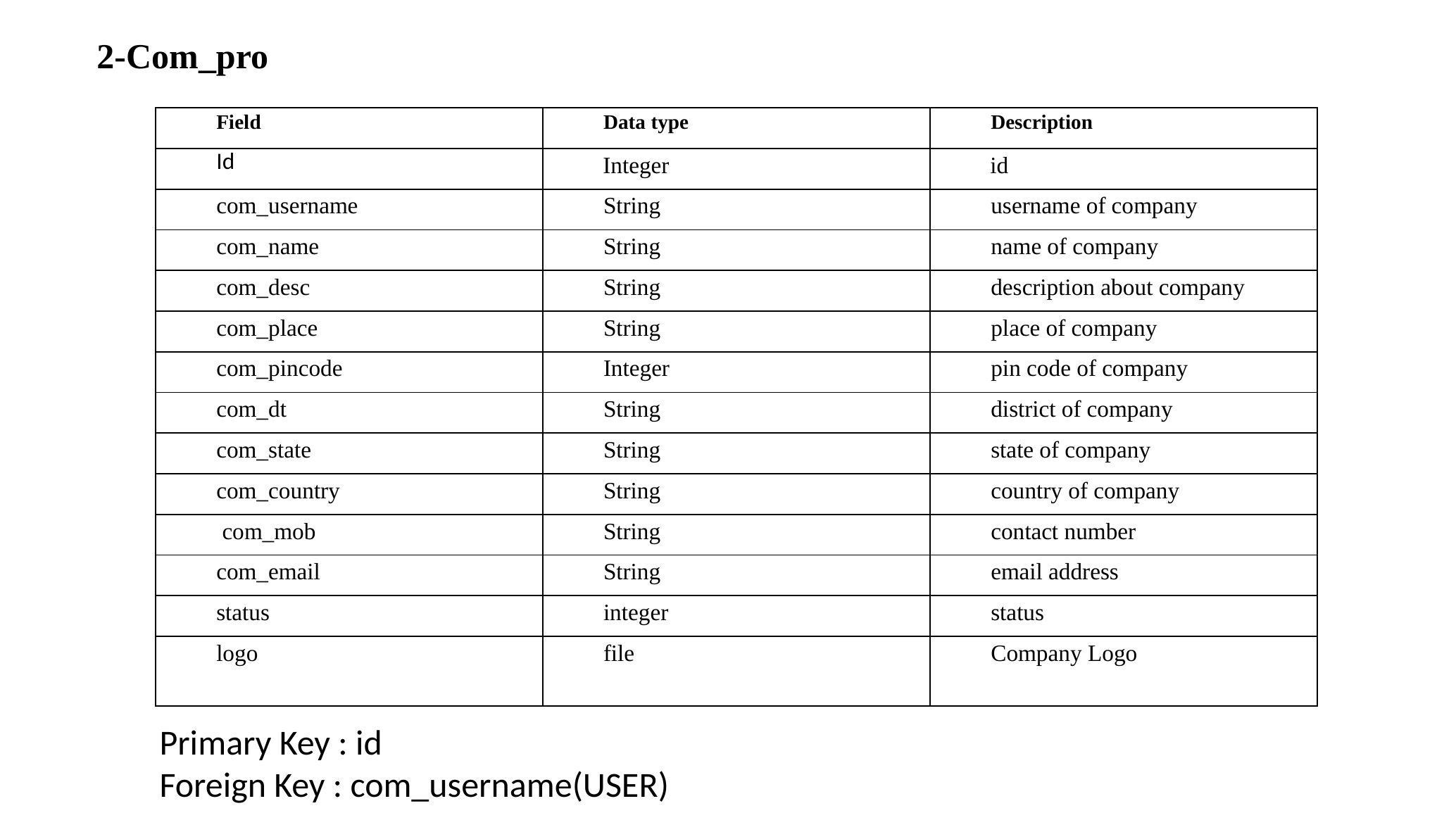

2-Com_pro
| Field | Data type | Description |
| --- | --- | --- |
| Id | Integer | id |
| com\_username | String | username of company |
| com\_name | String | name of company |
| com\_desc | String | description about company |
| com\_place | String | place of company |
| com\_pincode | Integer | pin code of company |
| com\_dt | String | district of company |
| com\_state | String | state of company |
| com\_country | String | country of company |
| com\_mob | String | contact number |
| com\_email | String | email address |
| status | integer | status |
| logo | file | Company Logo |
Primary Key : id
Foreign Key : com_username(USER)